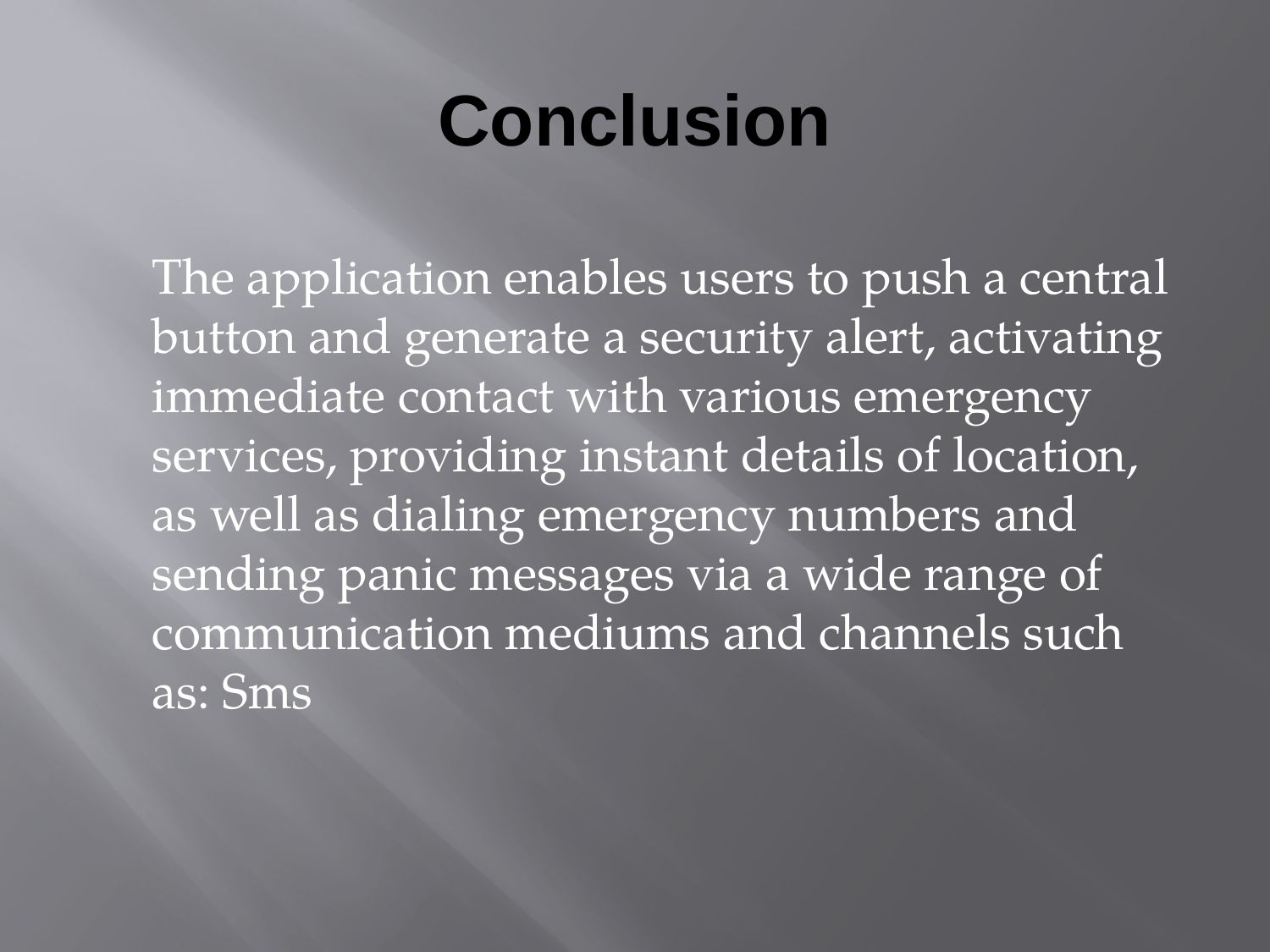

# Conclusion
The application enables users to push a central button and generate a security alert, activating immediate contact with various emergency services, providing instant details of location, as well as dialing emergency numbers and sending panic messages via a wide range of communication mediums and channels such as: Sms